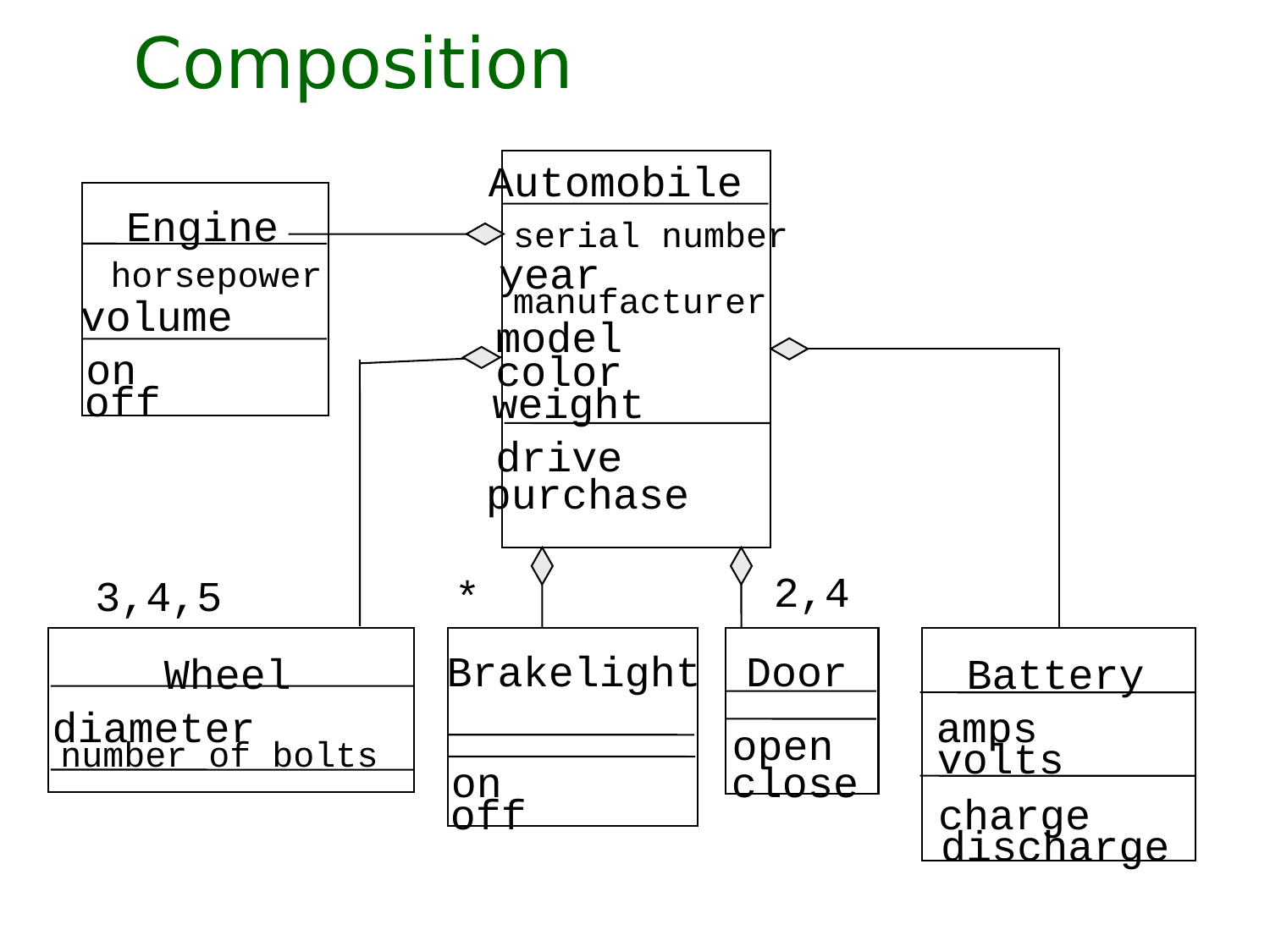

# Composition
Automobile

serial number
year
manufacturer
model
color
weight
drive
purchase

Engine
horsepower
volume
on
off

2,4
3,4,5
*

Wheel
diameter
number of bolts

Brakelight
on
off

Door
open
close

Battery
amps
volts
charge
discharge